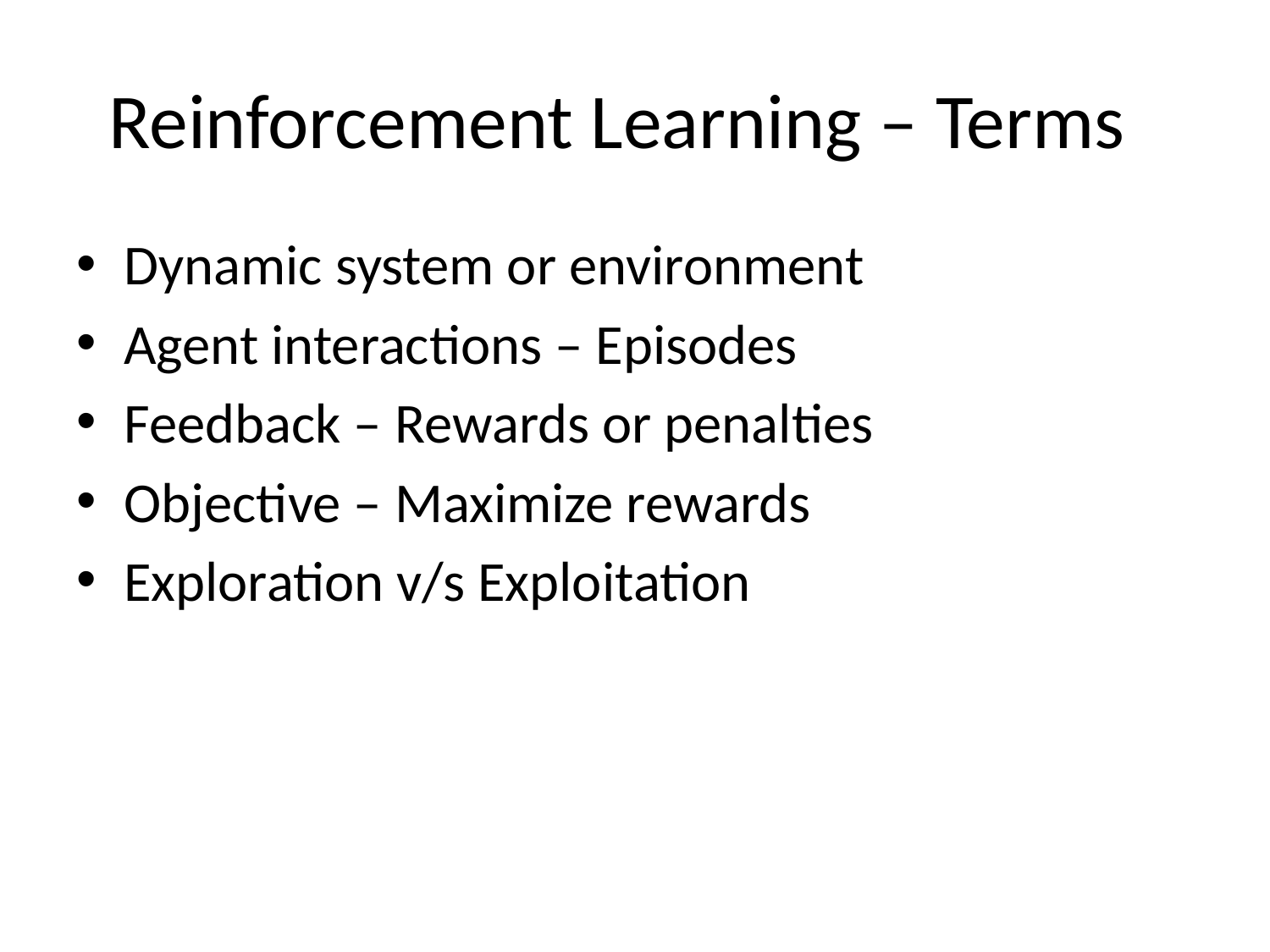

# Reinforcement Learning – Terms
Dynamic system or environment
Agent interactions – Episodes
Feedback – Rewards or penalties
Objective – Maximize rewards
Exploration v/s Exploitation